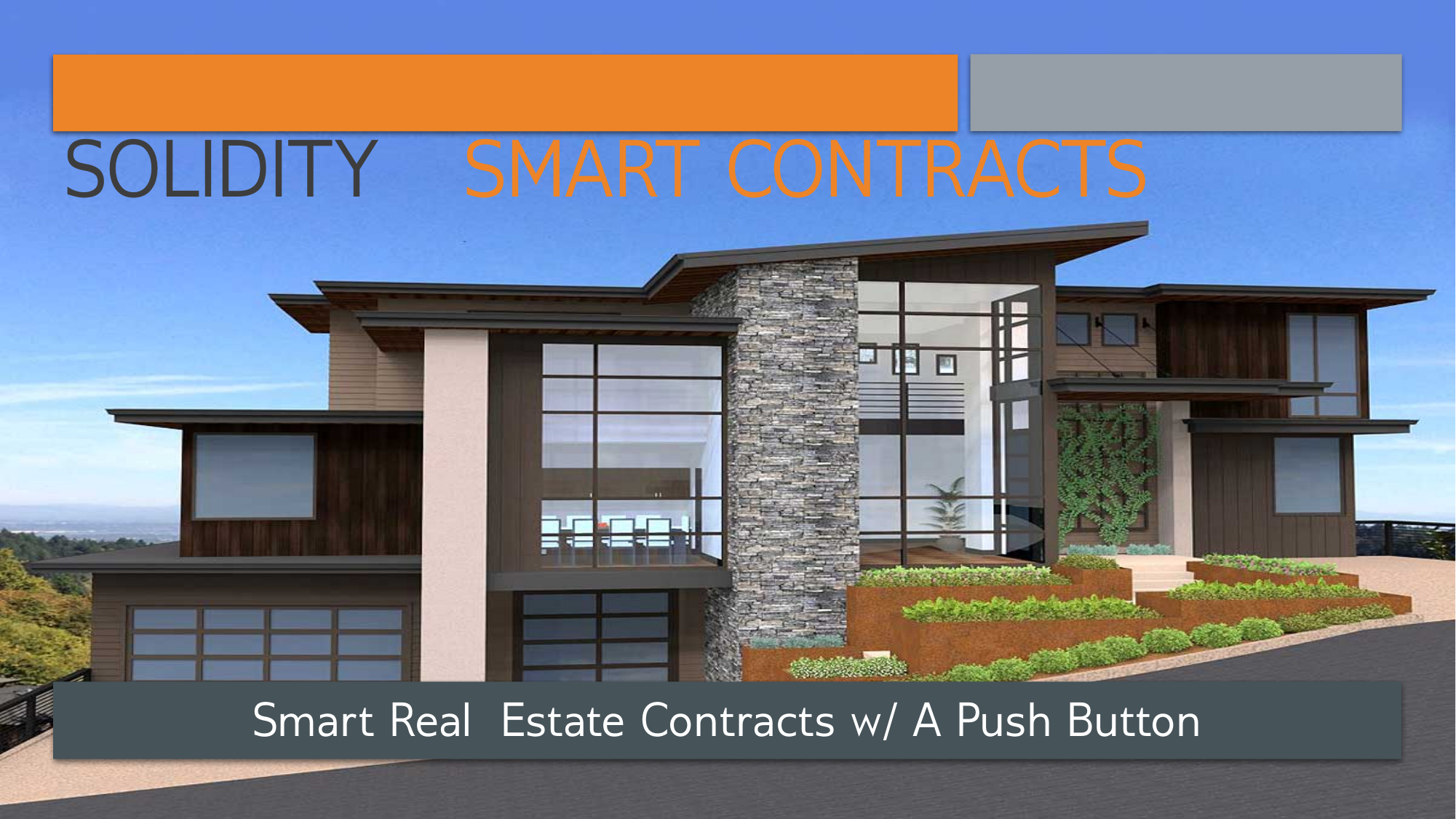

# Solidity
SMART Contracts

Smart Real  Estate Contracts w/ A Push Button
1